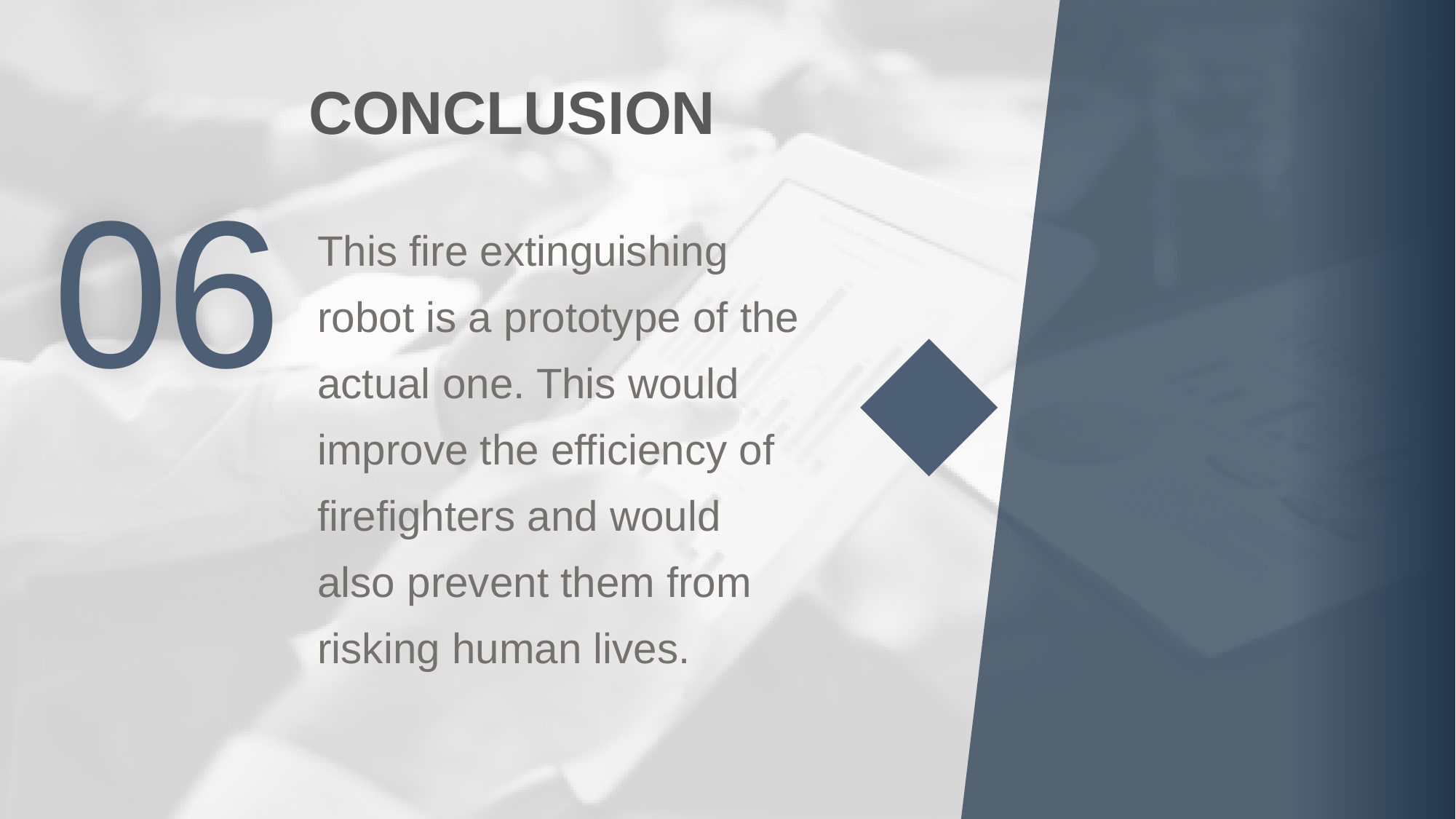

CONCLUSION
0
6

This fire extinguishing robot is a prototype of the actual one. This would improve the efficiency of firefighters and would also prevent them from risking human lives.